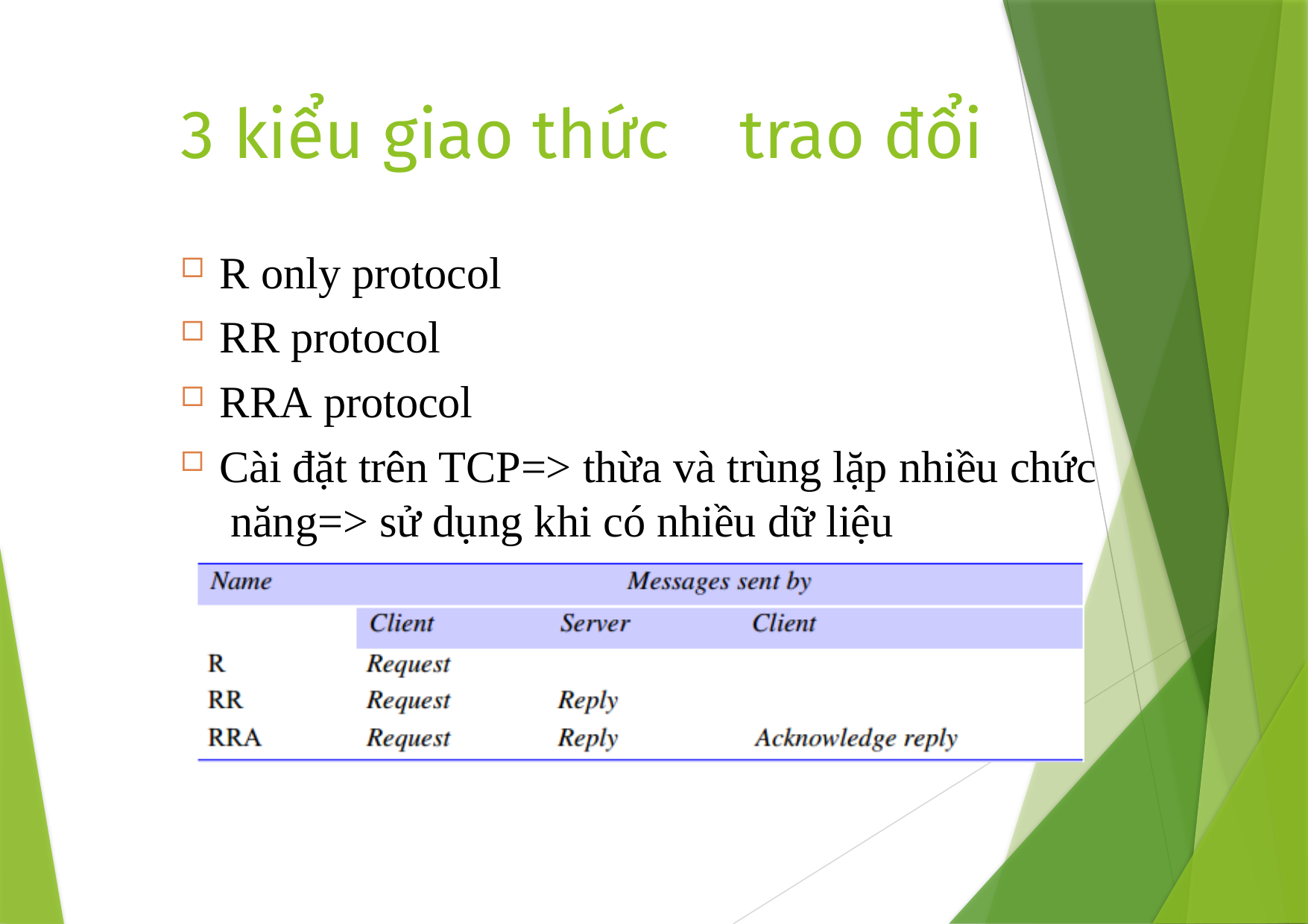

# 3	kiểu giao thức	trao đổi
R only protocol
RR protocol
RRA protocol
Cài đặt trên TCP=> thừa và trùng lặp nhiều chức  năng=> sử dụng khi có nhiều dữ liệu